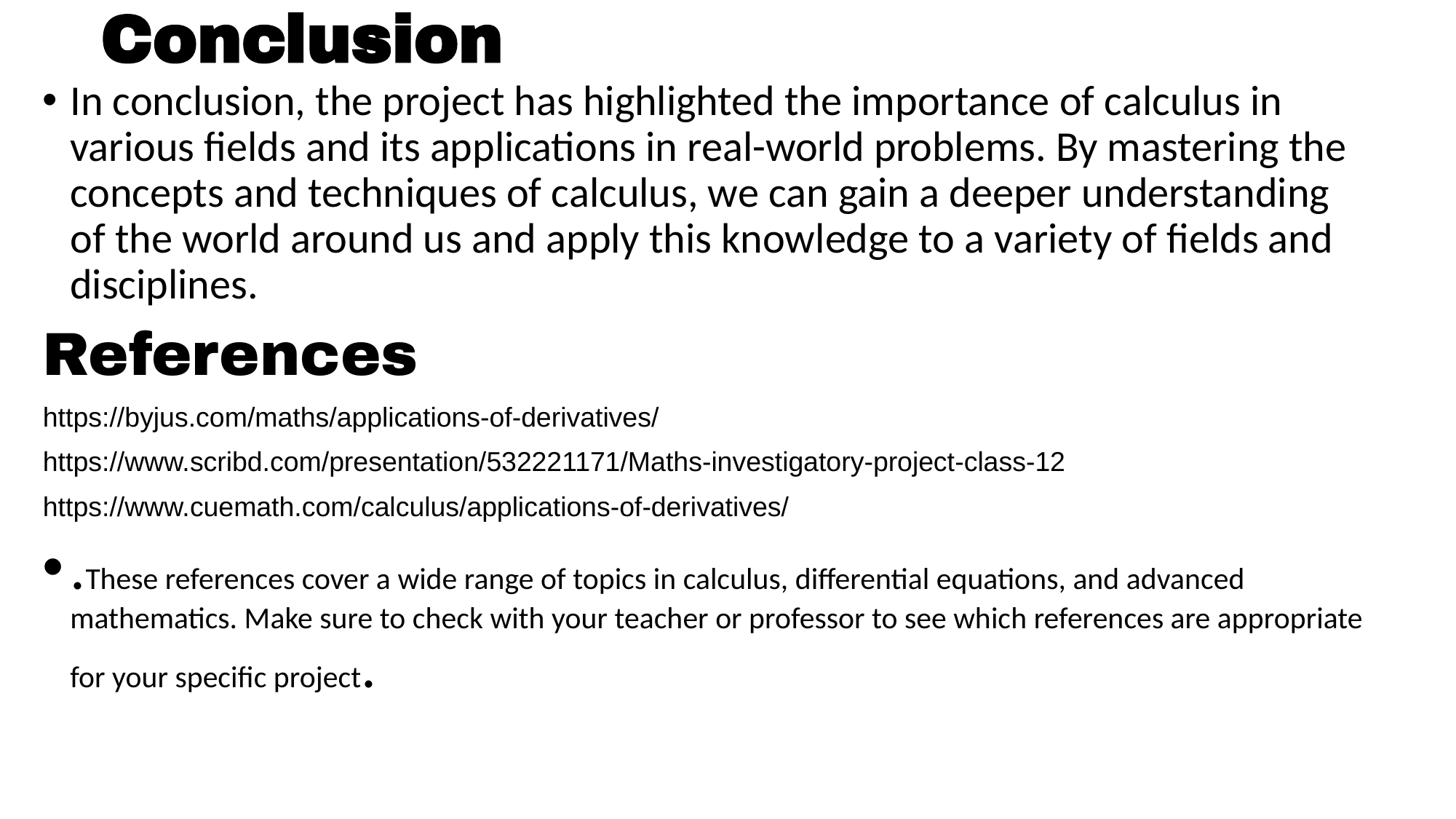

Conclusion
In conclusion, the project has highlighted the importance of calculus in various fields and its applications in real-world problems. By mastering the concepts and techniques of calculus, we can gain a deeper understanding of the world around us and apply this knowledge to a variety of fields and disciplines.
References
https://byjus.com/maths/applications-of-derivatives/
https://www.scribd.com/presentation/532221171/Maths-investigatory-project-class-12
https://www.cuemath.com/calculus/applications-of-derivatives/
.These references cover a wide range of topics in calculus, differential equations, and advanced mathematics. Make sure to check with your teacher or professor to see which references are appropriate for your specific project.